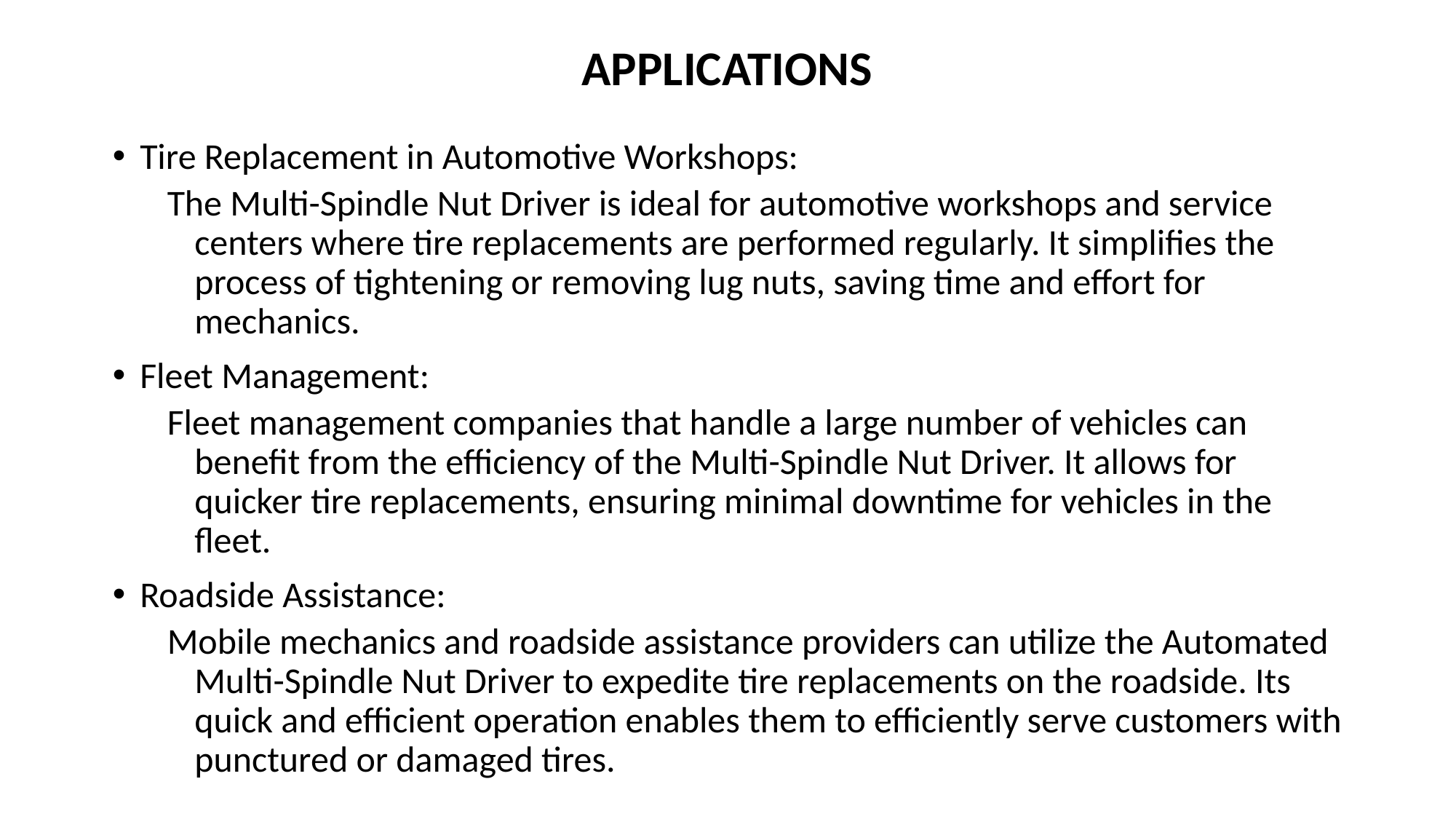

# APPLICATIONS
Tire Replacement in Automotive Workshops:
The Multi-Spindle Nut Driver is ideal for automotive workshops and service centers where tire replacements are performed regularly. It simplifies the process of tightening or removing lug nuts, saving time and effort for mechanics.
Fleet Management:
Fleet management companies that handle a large number of vehicles can benefit from the efficiency of the Multi-Spindle Nut Driver. It allows for quicker tire replacements, ensuring minimal downtime for vehicles in the fleet.
Roadside Assistance:
Mobile mechanics and roadside assistance providers can utilize the Automated Multi-Spindle Nut Driver to expedite tire replacements on the roadside. Its quick and efficient operation enables them to efficiently serve customers with punctured or damaged tires.